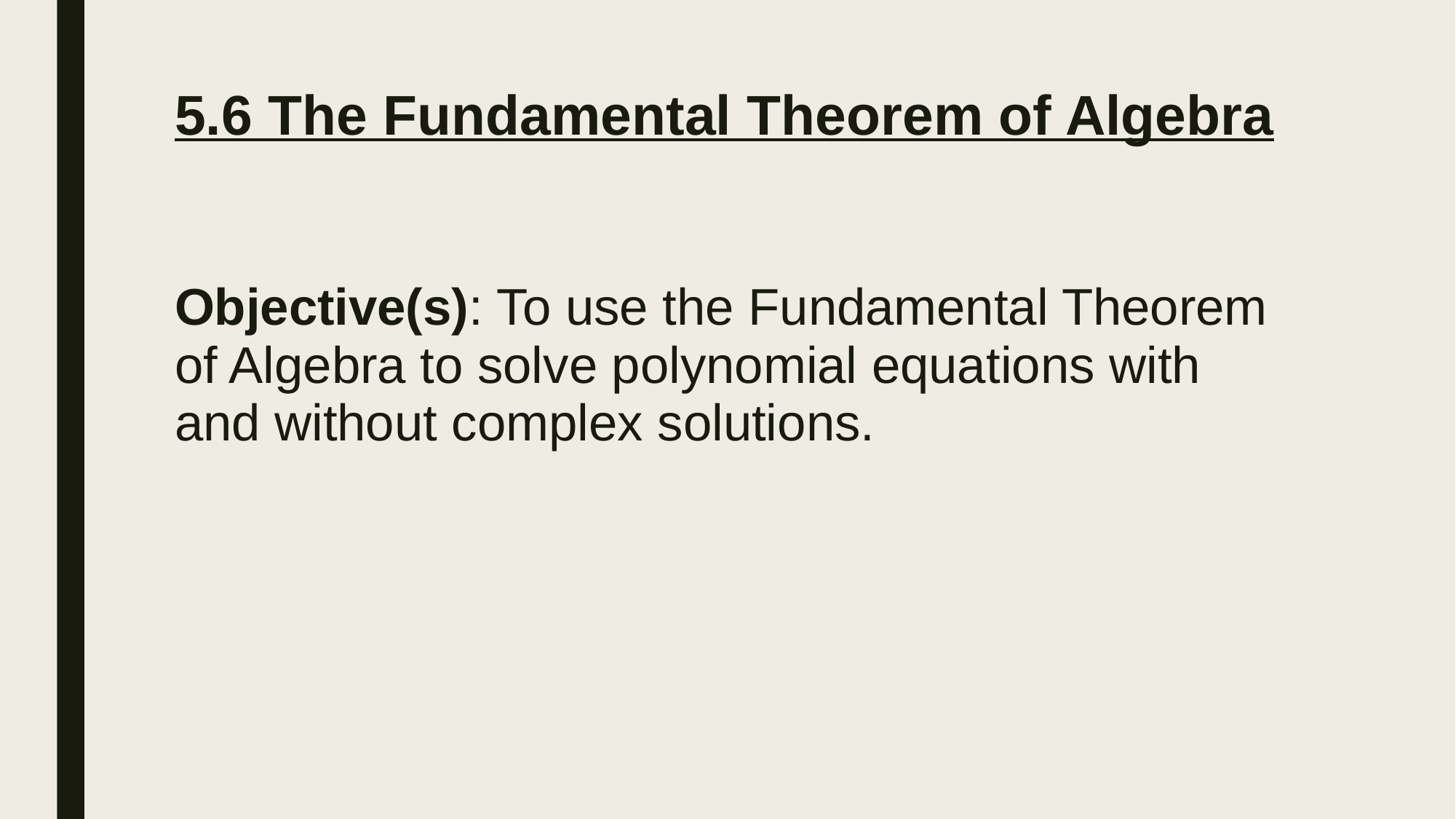

# 5.6 The Fundamental Theorem of Algebra
Objective(s): To use the Fundamental Theorem of Algebra to solve polynomial equations with and without complex solutions.